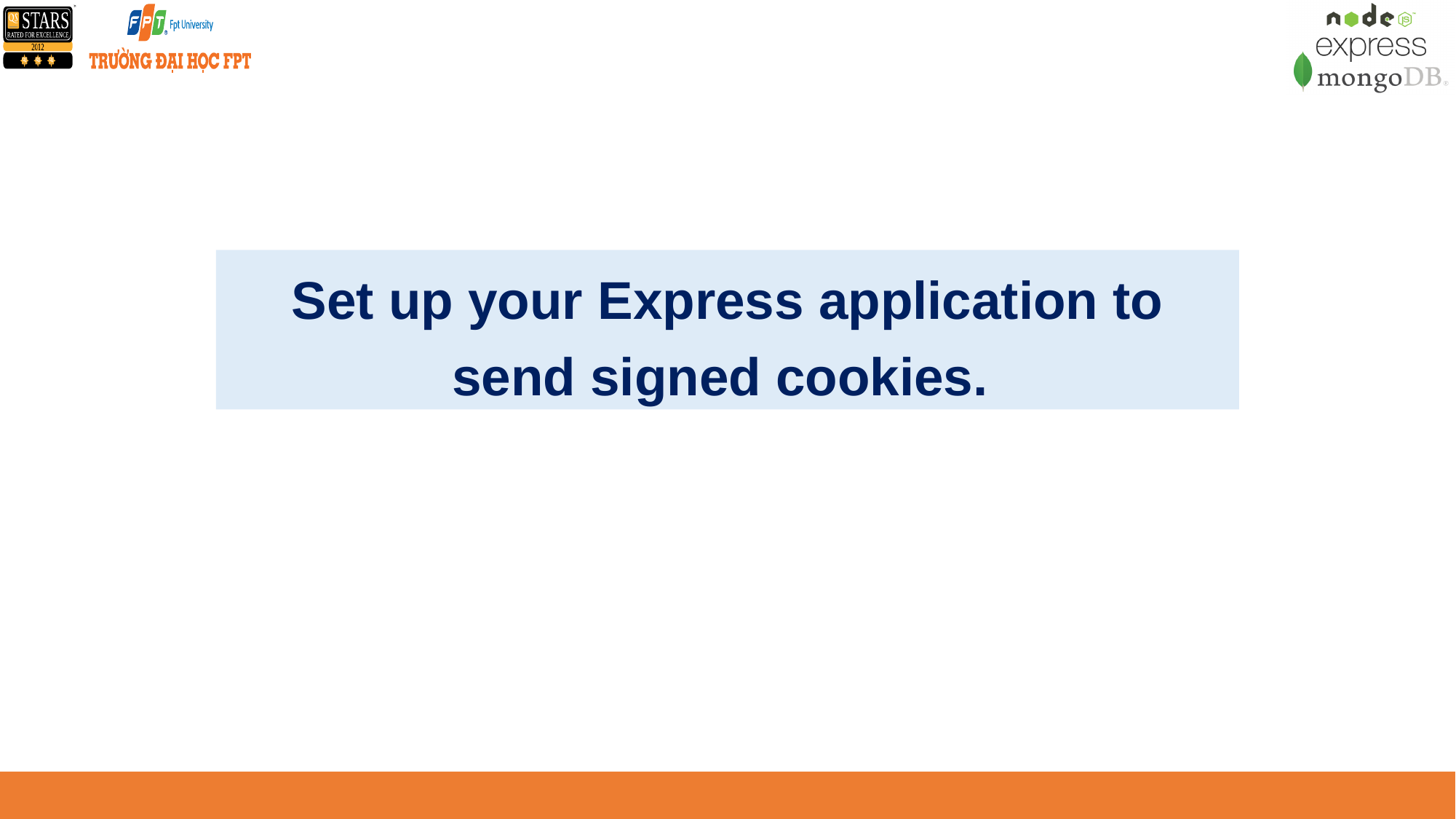

Set up your Express application to send signed cookies.